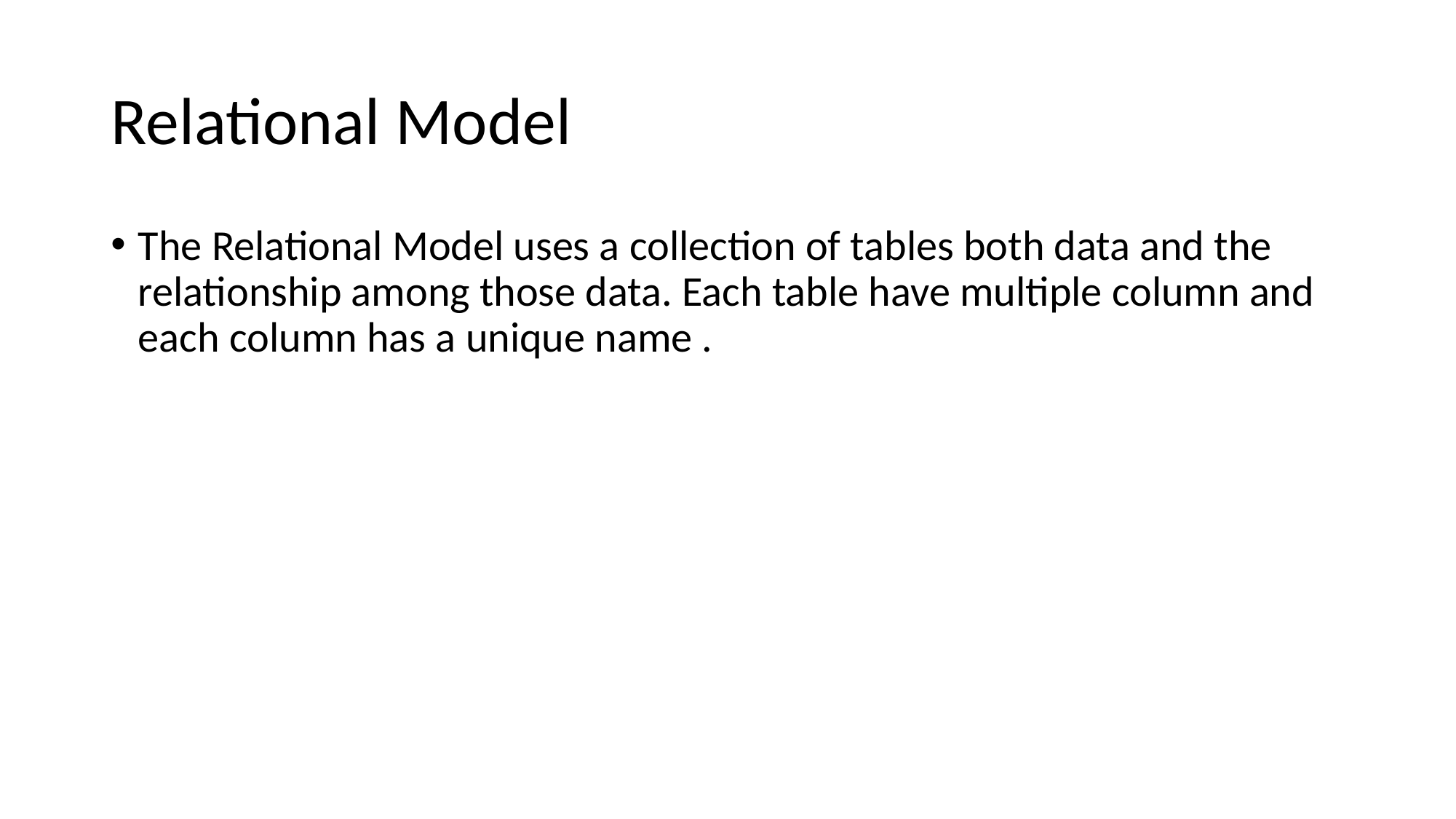

# Relational Model
The Relational Model uses a collection of tables both data and the relationship among those data. Each table have multiple column and each column has a unique name .